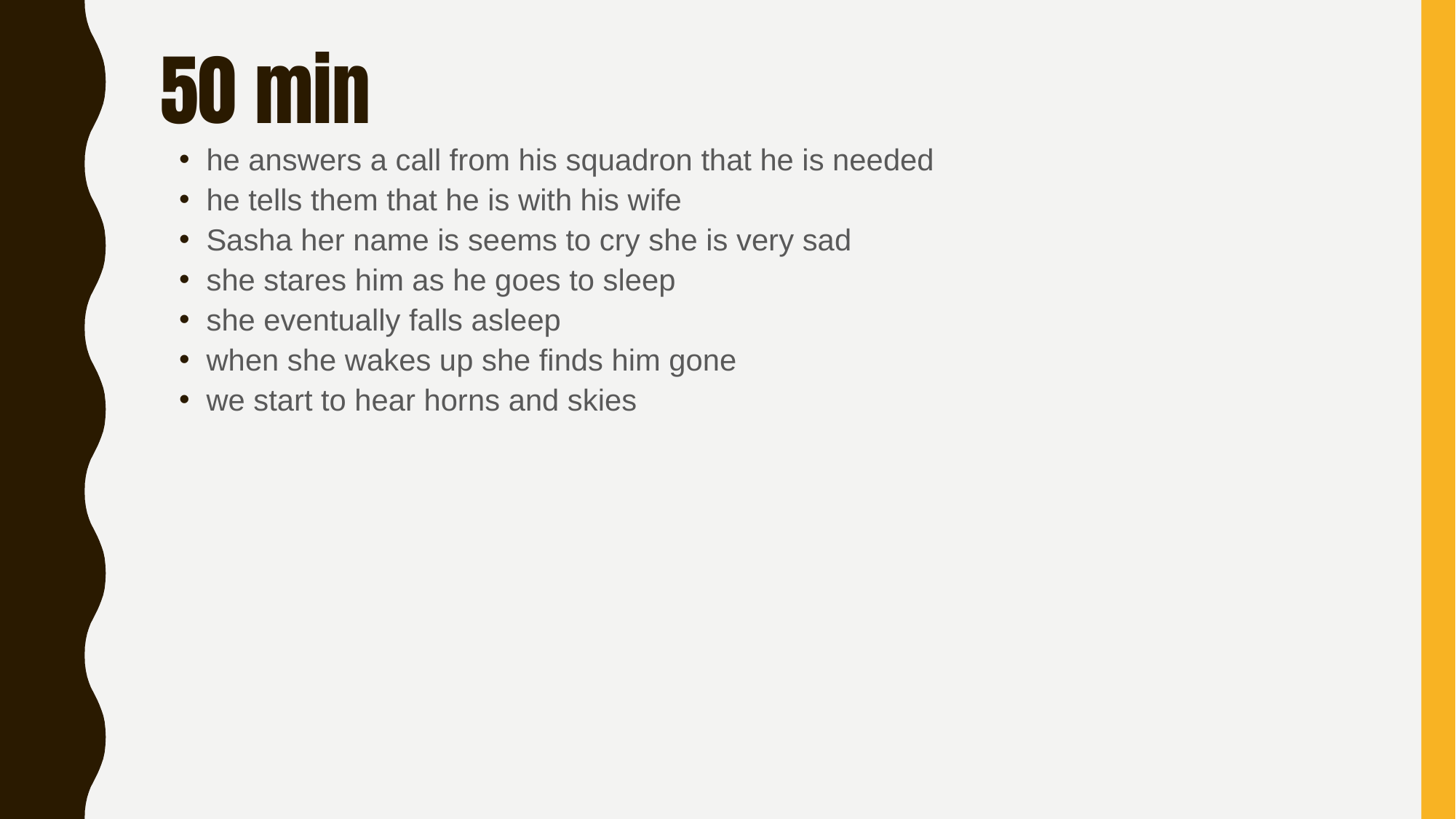

# 50 min
he answers a call from his squadron that he is needed
he tells them that he is with his wife
Sasha her name is seems to cry she is very sad
she stares him as he goes to sleep
she eventually falls asleep
when she wakes up she finds him gone
we start to hear horns and skies